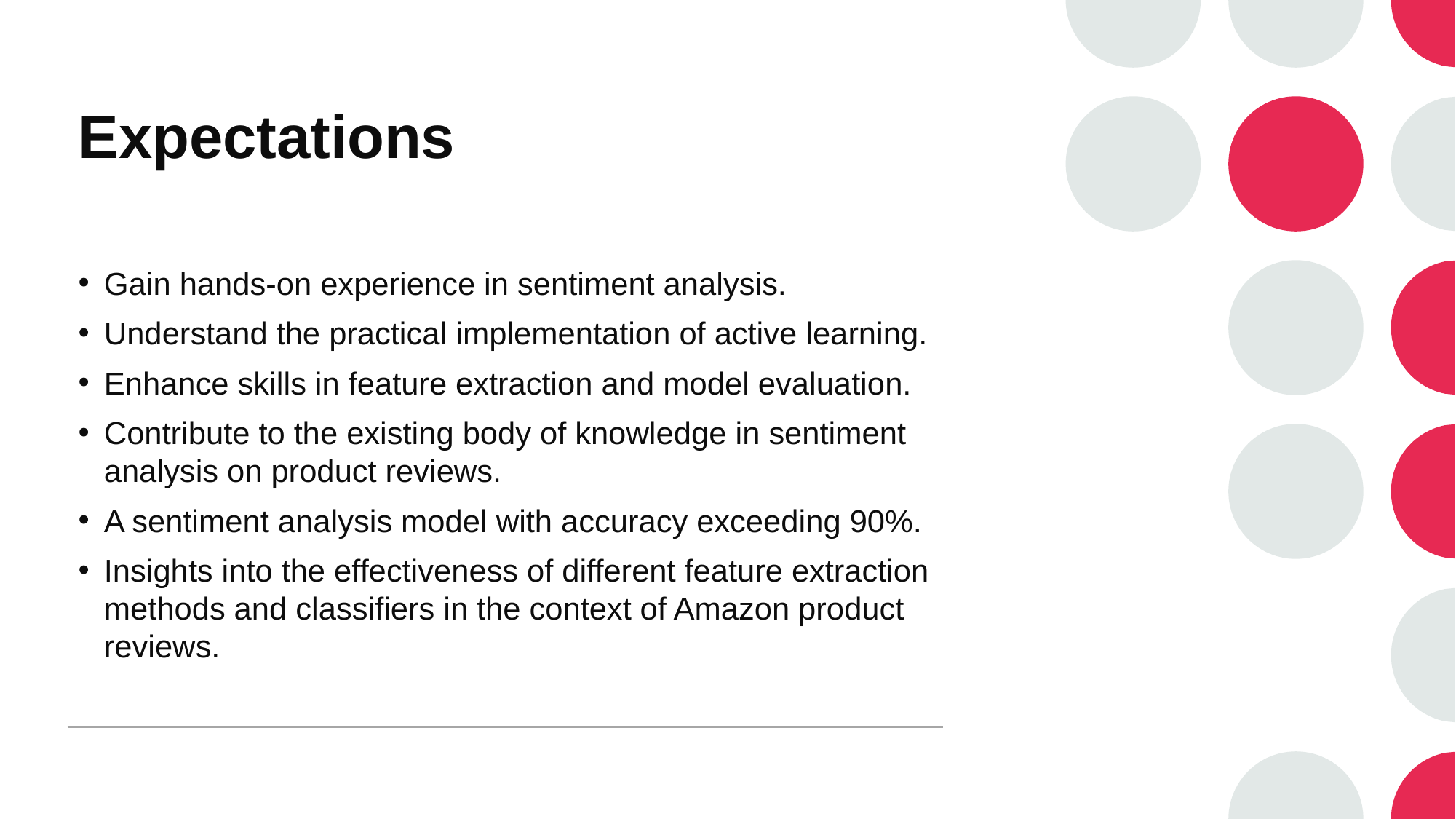

# Expectations
Gain hands-on experience in sentiment analysis.
Understand the practical implementation of active learning.
Enhance skills in feature extraction and model evaluation.
Contribute to the existing body of knowledge in sentiment analysis on product reviews.
A sentiment analysis model with accuracy exceeding 90%.
Insights into the effectiveness of different feature extraction methods and classifiers in the context of Amazon product reviews.